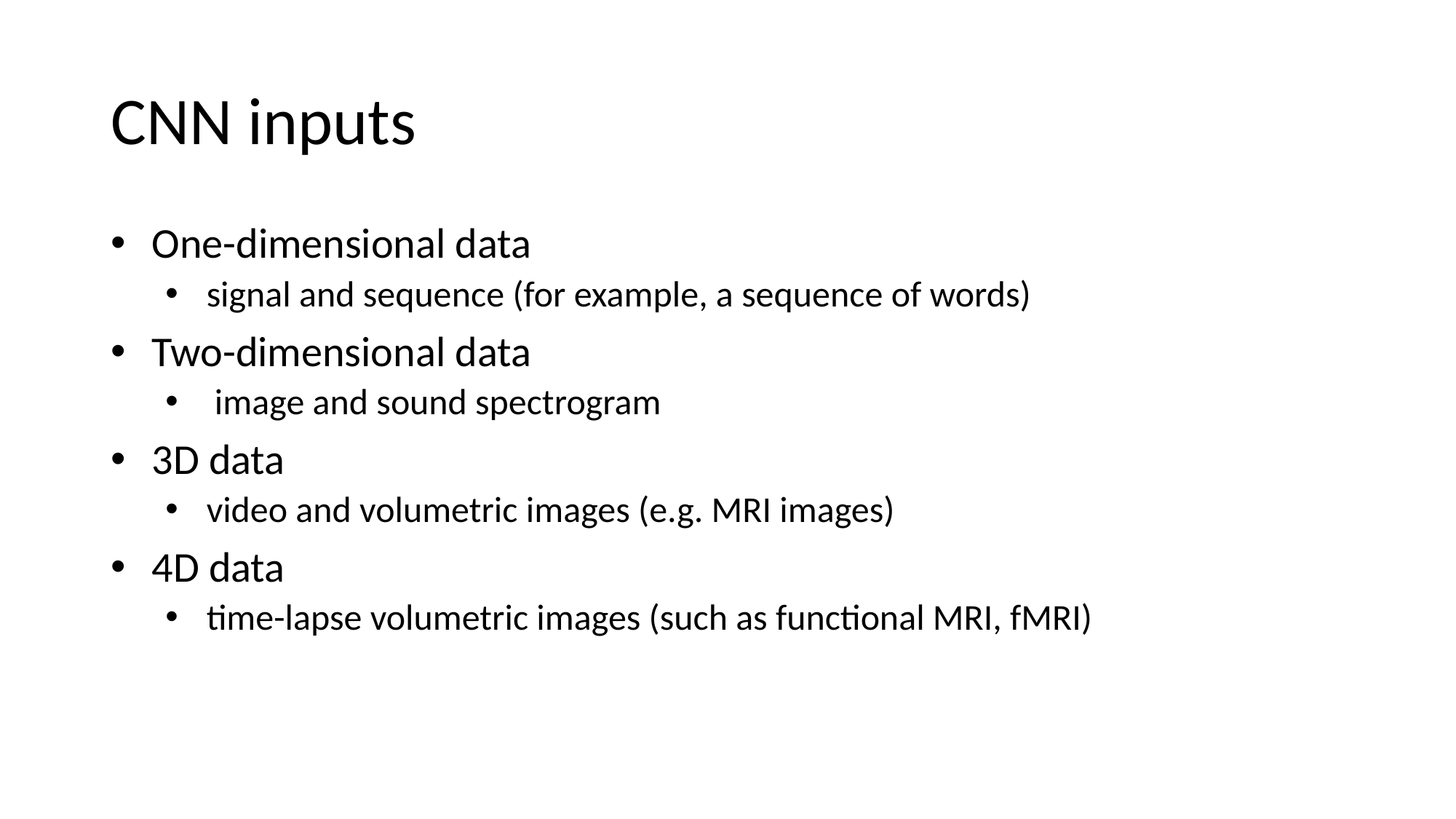

# CNN inputs
One-dimensional data
signal and sequence (for example, a sequence of words)
Two-dimensional data
 image and sound spectrogram
3D data
video and volumetric images (e.g. MRI images)
4D data
time-lapse volumetric images (such as functional MRI, fMRI)